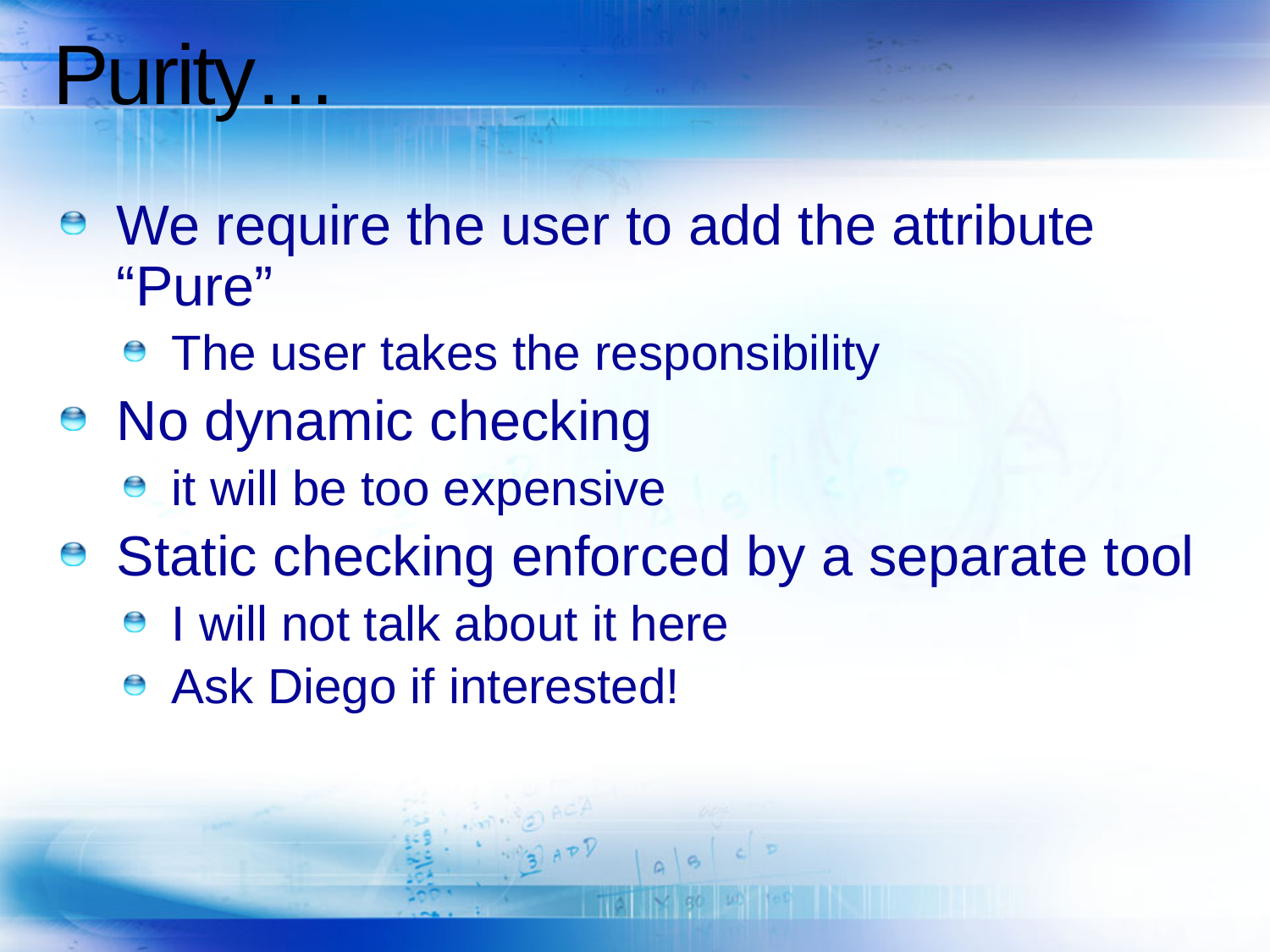

# Purity…
We require the user to add the attribute “Pure”
The user takes the responsibility
No dynamic checking
it will be too expensive
Static checking enforced by a separate tool
I will not talk about it here
Ask Diego if interested!